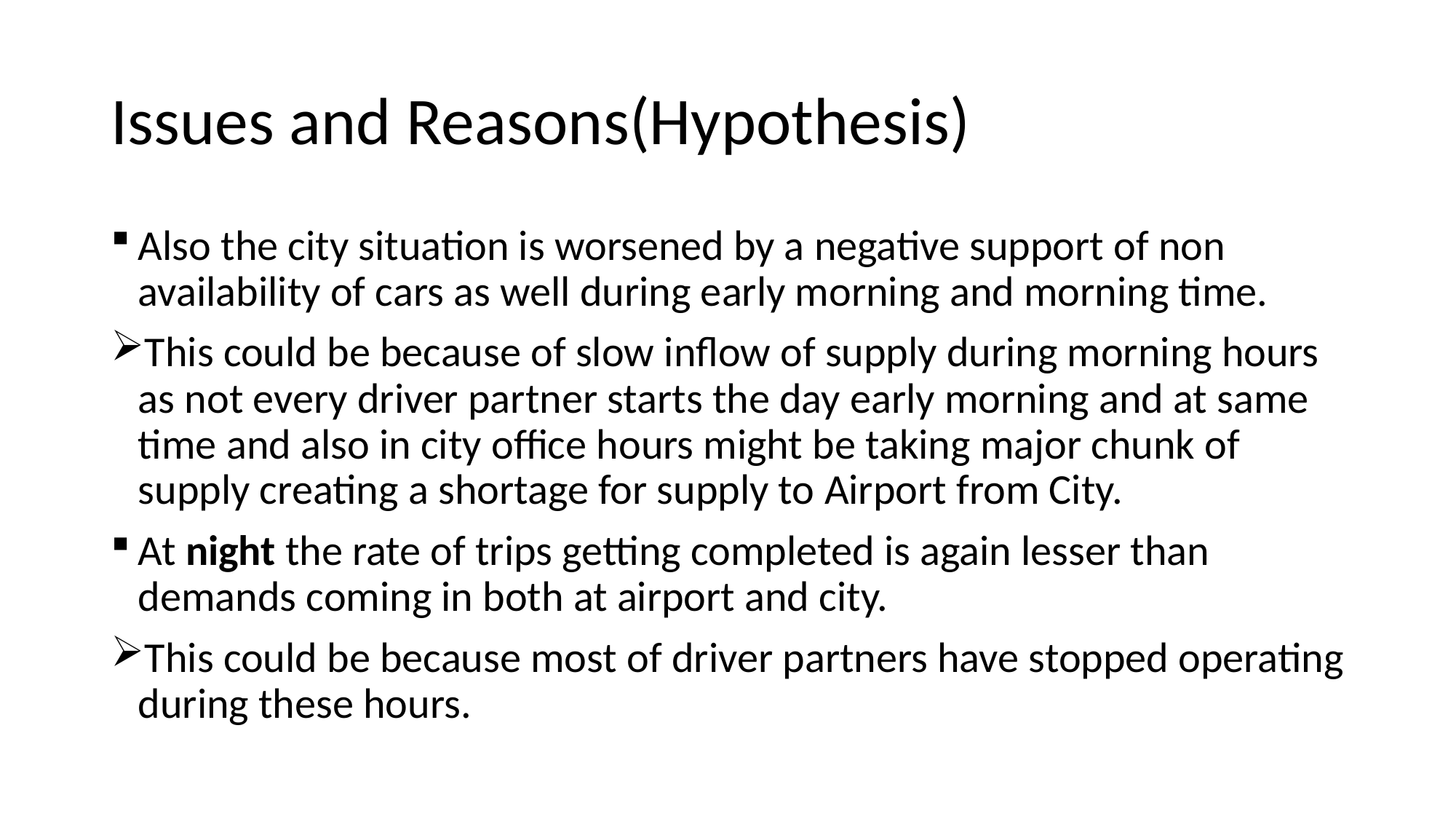

# Issues and Reasons(Hypothesis)
Also the city situation is worsened by a negative support of non availability of cars as well during early morning and morning time.
This could be because of slow inflow of supply during morning hours as not every driver partner starts the day early morning and at same time and also in city office hours might be taking major chunk of supply creating a shortage for supply to Airport from City.
At night the rate of trips getting completed is again lesser than demands coming in both at airport and city.
This could be because most of driver partners have stopped operating during these hours.